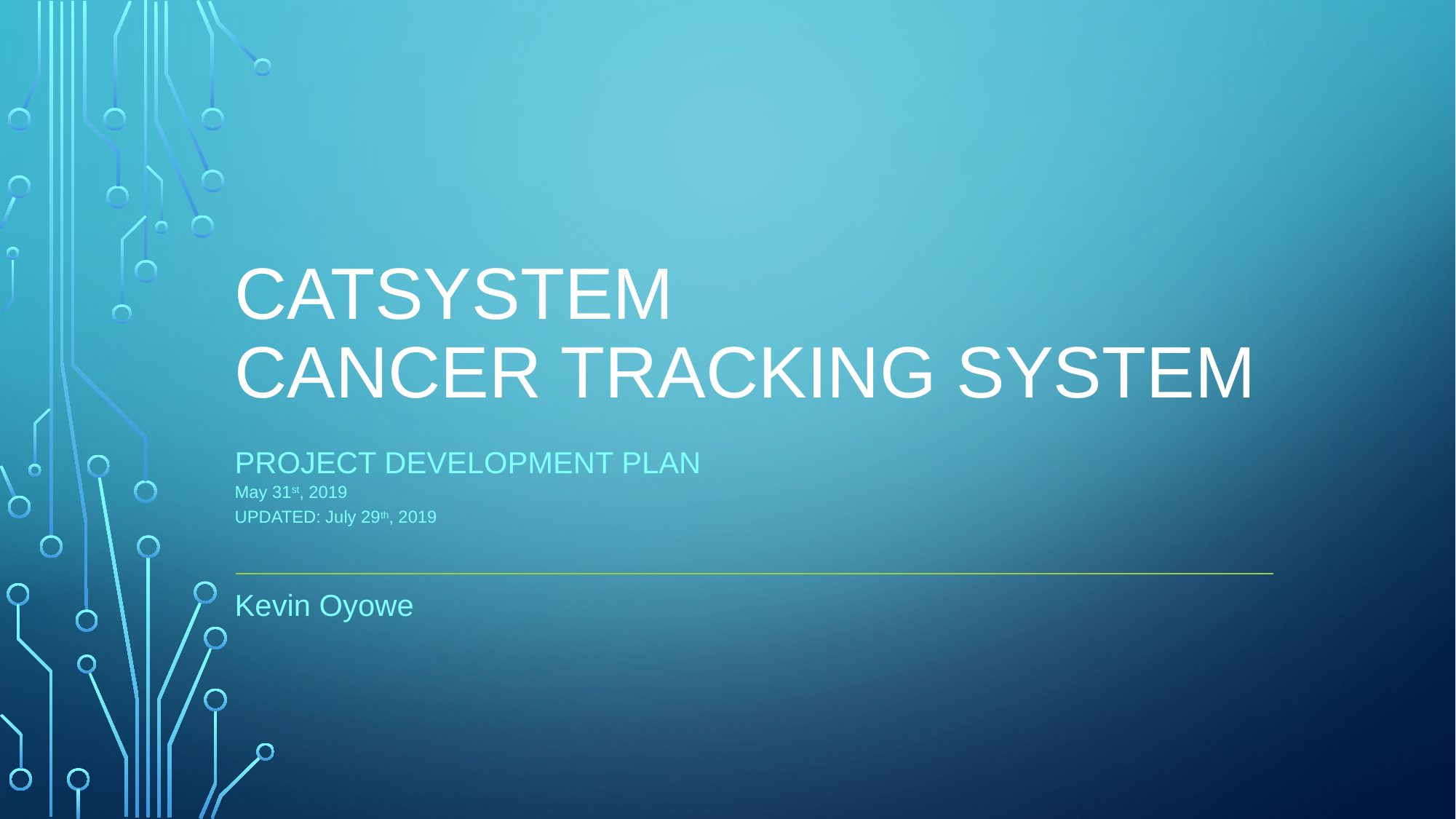

# CATSystem Cancer Tracking System
Project Development Plan
May 31st, 2019
UPDATED: July 29th, 2019
Kevin Oyowe